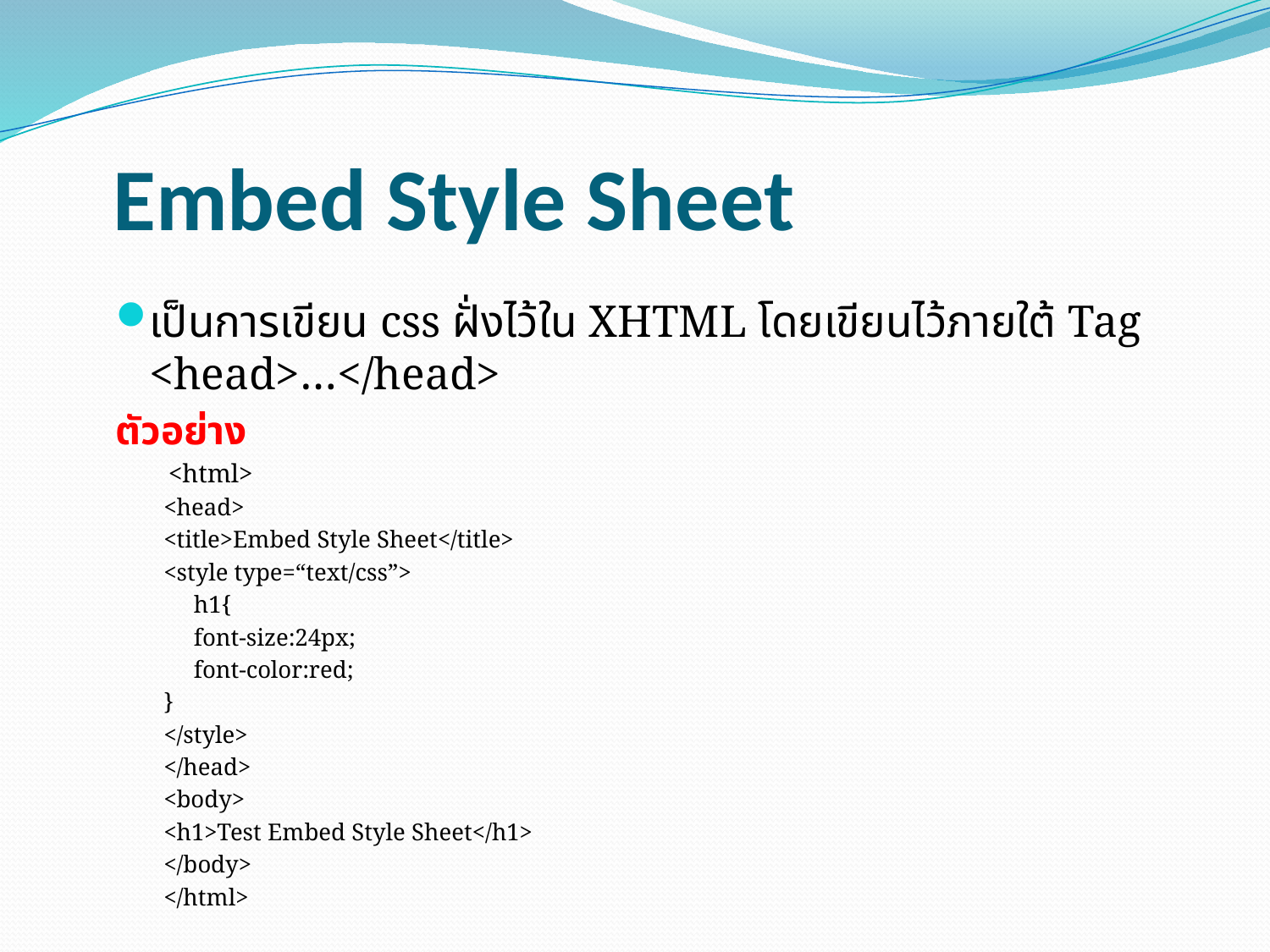

# Embed Style Sheet
เป็นการเขียน css ฝั่งไว้ใน XHTML โดยเขียนไว้ภายใต้ Tag <head>…</head>
ตัวอย่าง
        <html>
<head>
<title>Embed Style Sheet</title>
<style type=“text/css”>
	h1{
	font-size:24px;
	font-color:red;
}
</style>
</head>
<body>
<h1>Test Embed Style Sheet</h1>
</body>
</html>